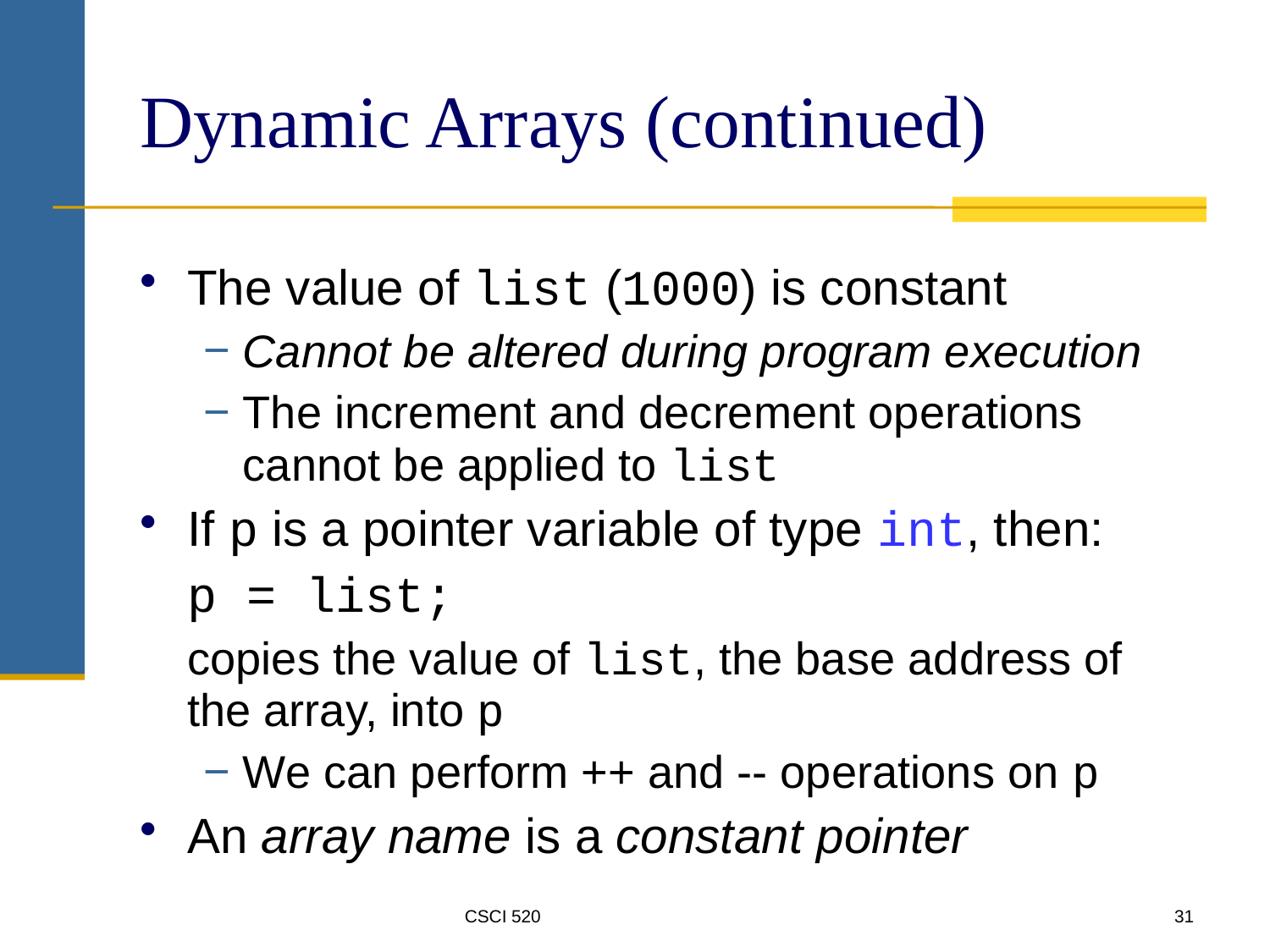

# Dynamic Arrays (continued)
The value of list (1000) is constant
Cannot be altered during program execution
The increment and decrement operations cannot be applied to list
If p is a pointer variable of type int, then:
	p = list;
	copies the value of list, the base address of the array, into p
We can perform ++ and -- operations on p
An array name is a constant pointer
CSCI 520
31